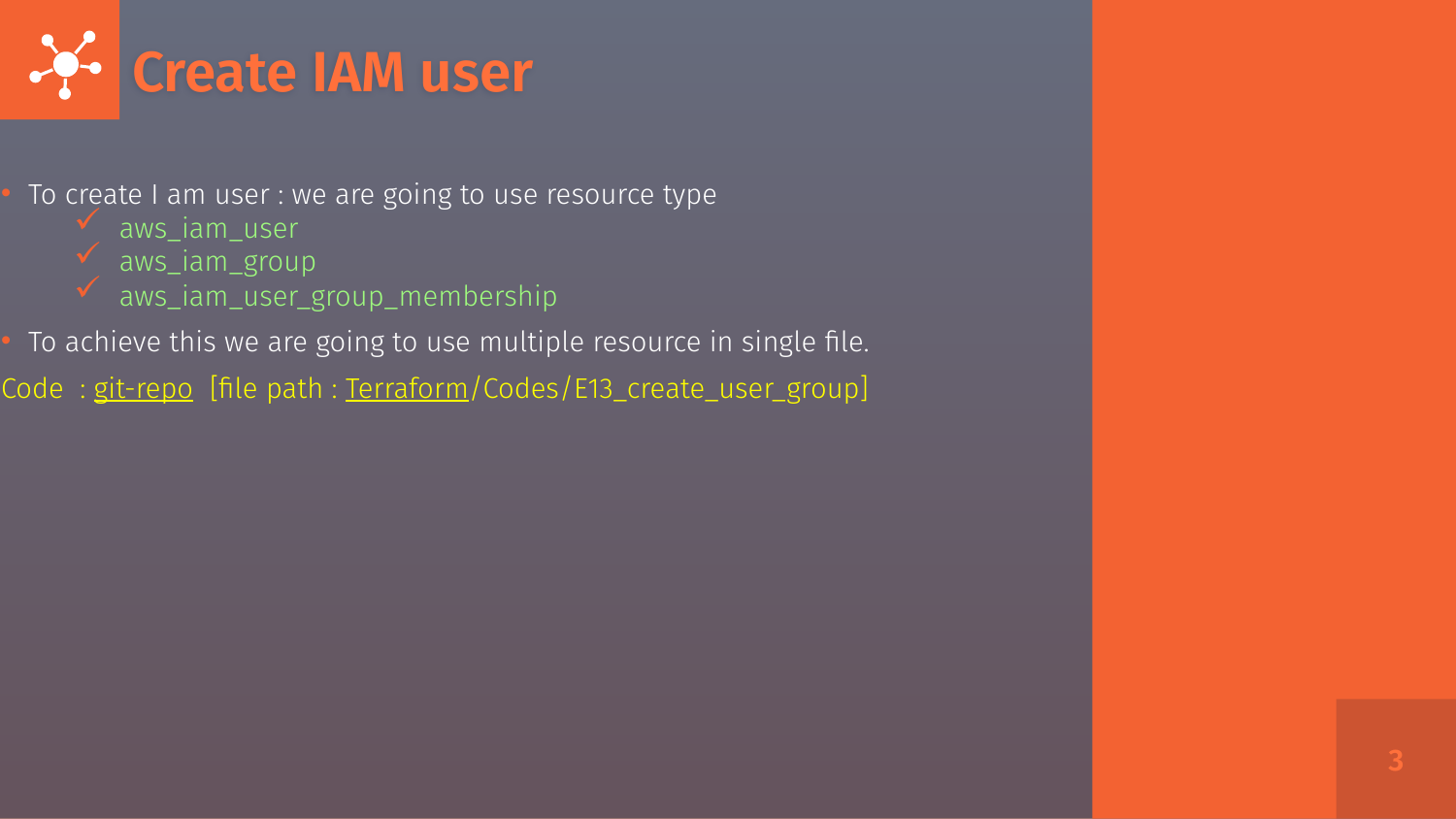

# Create IAM user

To create I am user : we are going to use resource type
aws_iam_user
aws_iam_group
aws_iam_user_group_membership
To achieve this we are going to use multiple resource in single file.
Code  : git-repo  [file path : Terraform/Codes/E13_create_user_group]

3